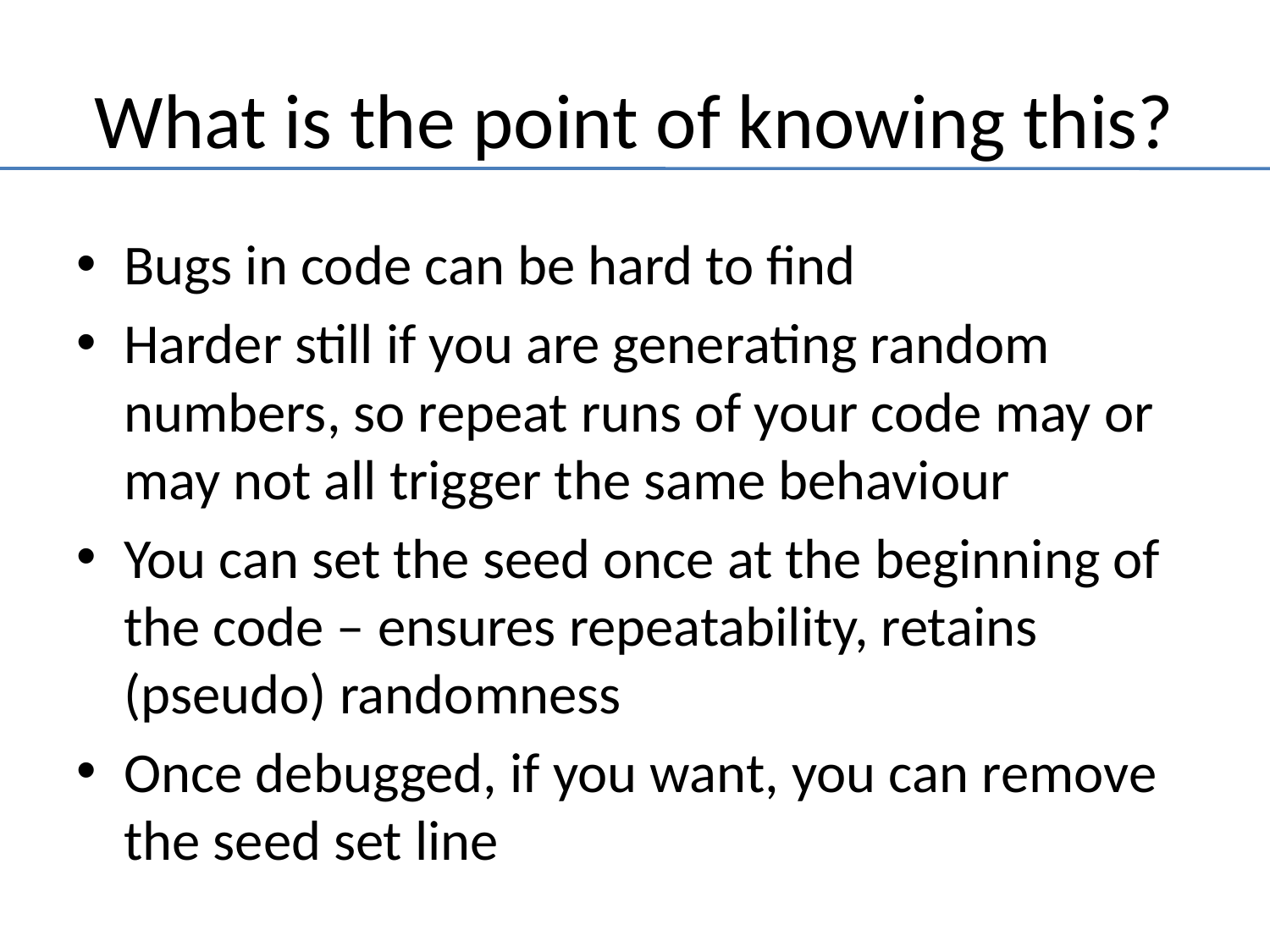

# What is the point of knowing this?
Bugs in code can be hard to find
Harder still if you are generating random numbers, so repeat runs of your code may or may not all trigger the same behaviour
You can set the seed once at the beginning of the code – ensures repeatability, retains (pseudo) randomness
Once debugged, if you want, you can remove the seed set line